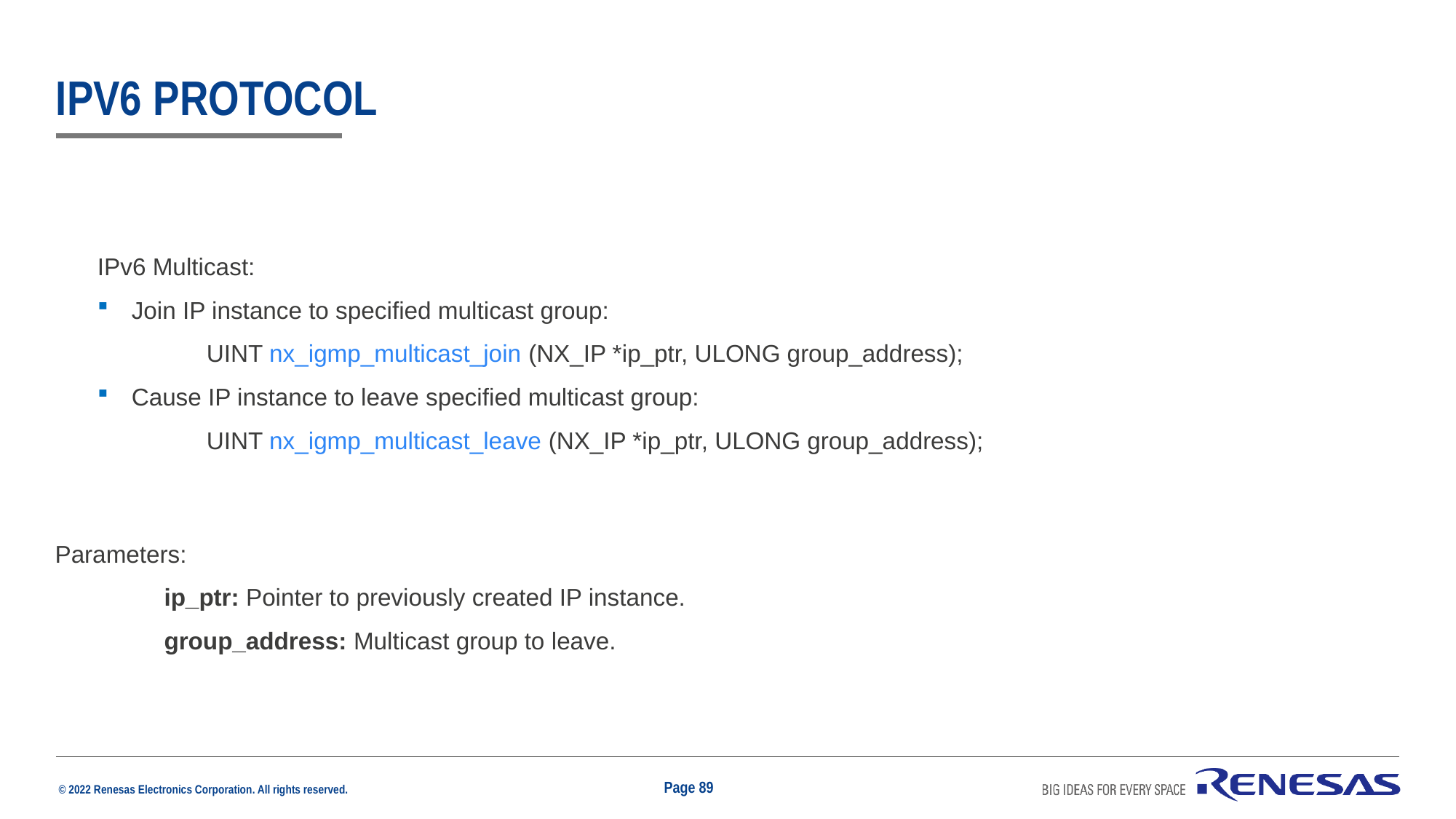

# IPv6 protocol
IPv6 Multicast:
Join IP instance to specified multicast group:
	UINT nx_igmp_multicast_join (NX_IP *ip_ptr, ULONG group_address);
Cause IP instance to leave specified multicast group:
	UINT nx_igmp_multicast_leave (NX_IP *ip_ptr, ULONG group_address);
Parameters:
	ip_ptr: Pointer to previously created IP instance.
	group_address: Multicast group to leave.